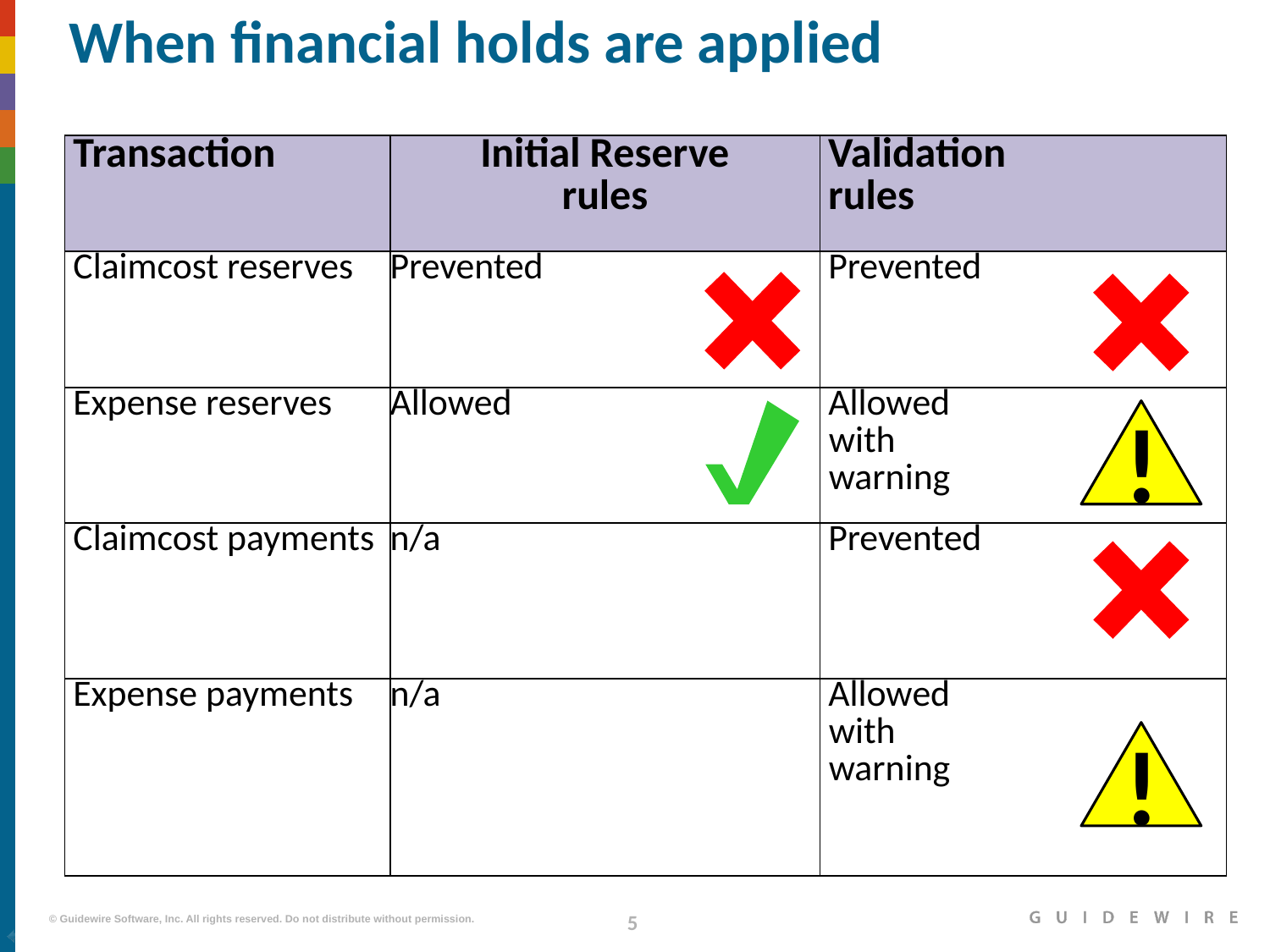

# When financial holds are applied
| Transaction | Initial Reserve rules | Validation rules |
| --- | --- | --- |
| Claimcost reserves | Prevented | Prevented |
| Expense reserves | Allowed | Allowed with warning |
| Claimcost payments | n/a | Prevented |
| Expense payments | n/a | Allowed with warning |

!

!